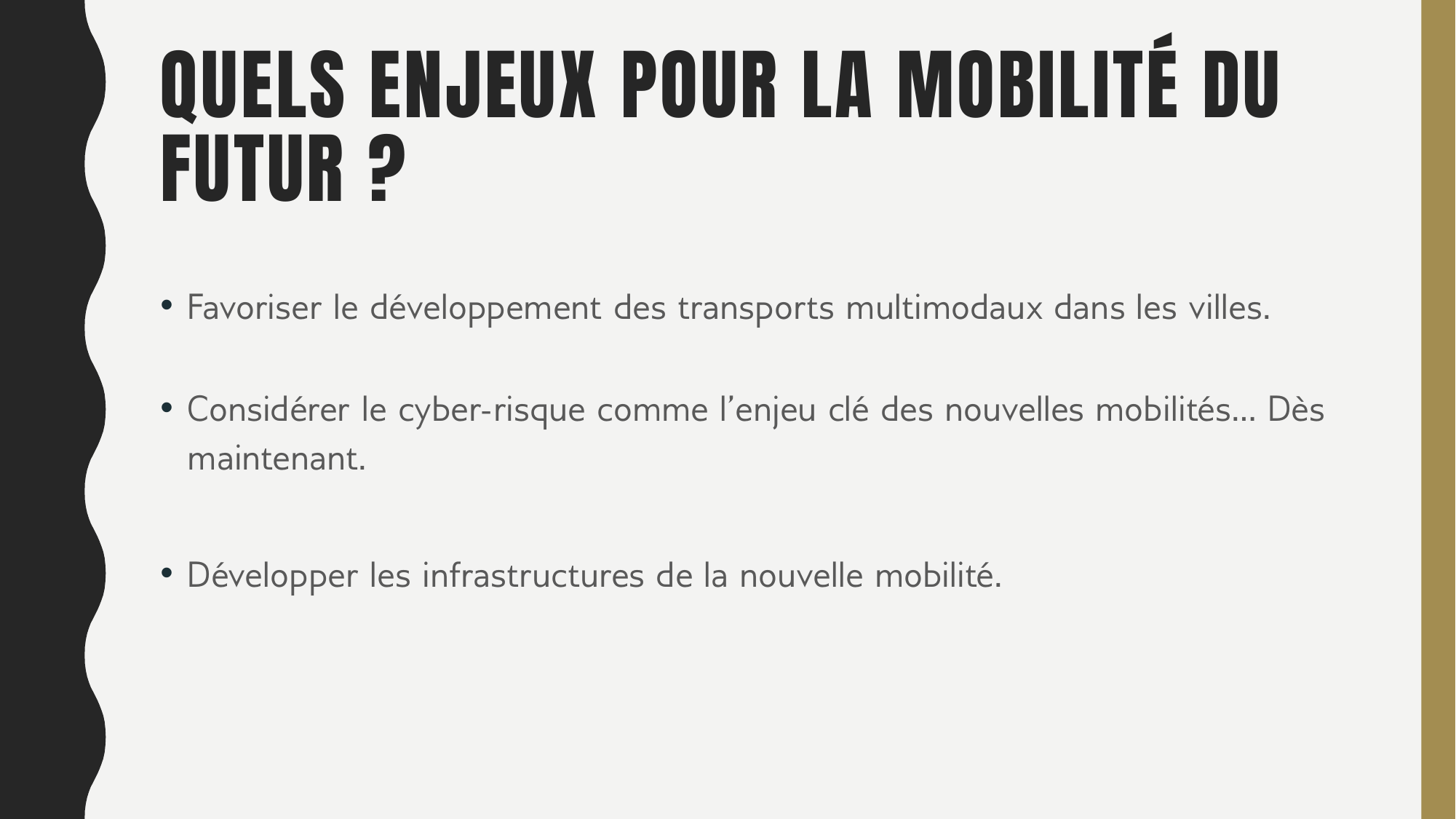

# QUELS ENJEUX POUR LA MOBILiTÉ DU FUTUR ?
Favoriser le développement des transports multimodaux dans les villes.
Considérer le cyber-risque comme l’enjeu clé des nouvelles mobilités… Dès maintenant.

Développer les infrastructures de la nouvelle mobilité.